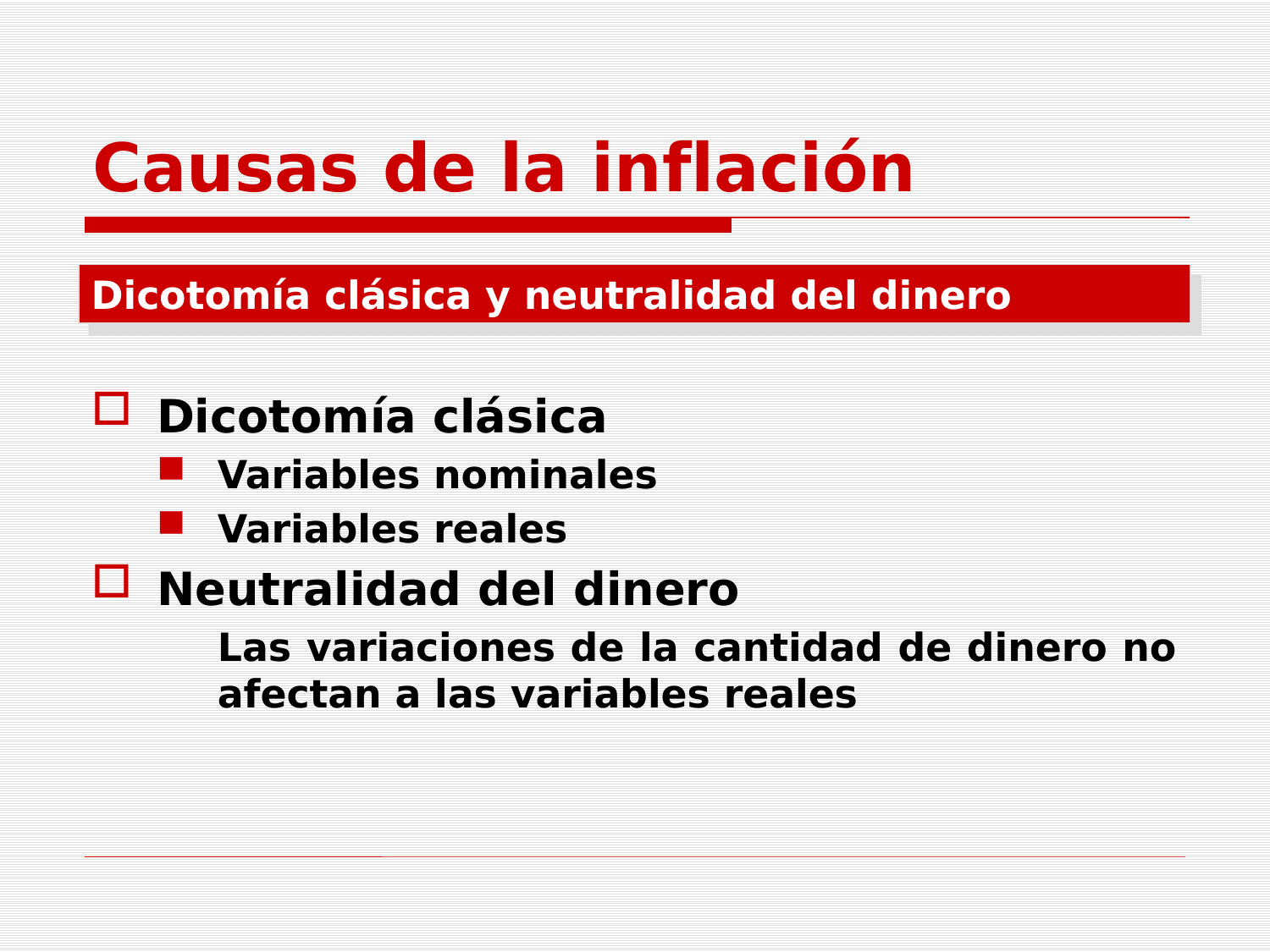

# Causas de la inflación
Dicotomía clásica y neutralidad del dinero
Dicotomía clásica
Variables nominales
Variables reales
Neutralidad del dinero
	Las variaciones de la cantidad de dinero no afectan a las variables reales